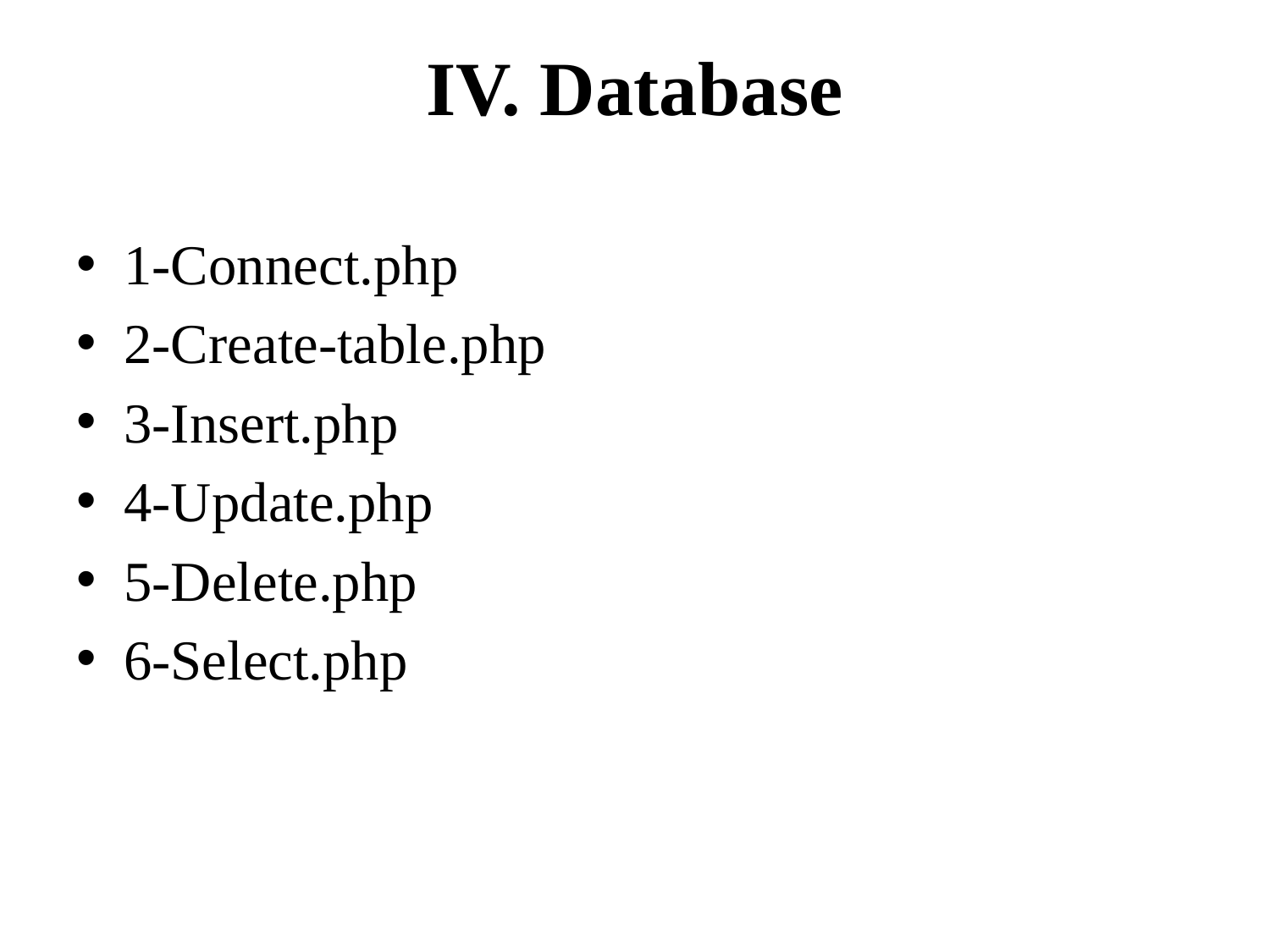

# IV. Database
1-Connect.php
2-Create-table.php
3-Insert.php
4-Update.php
5-Delete.php
6-Select.php